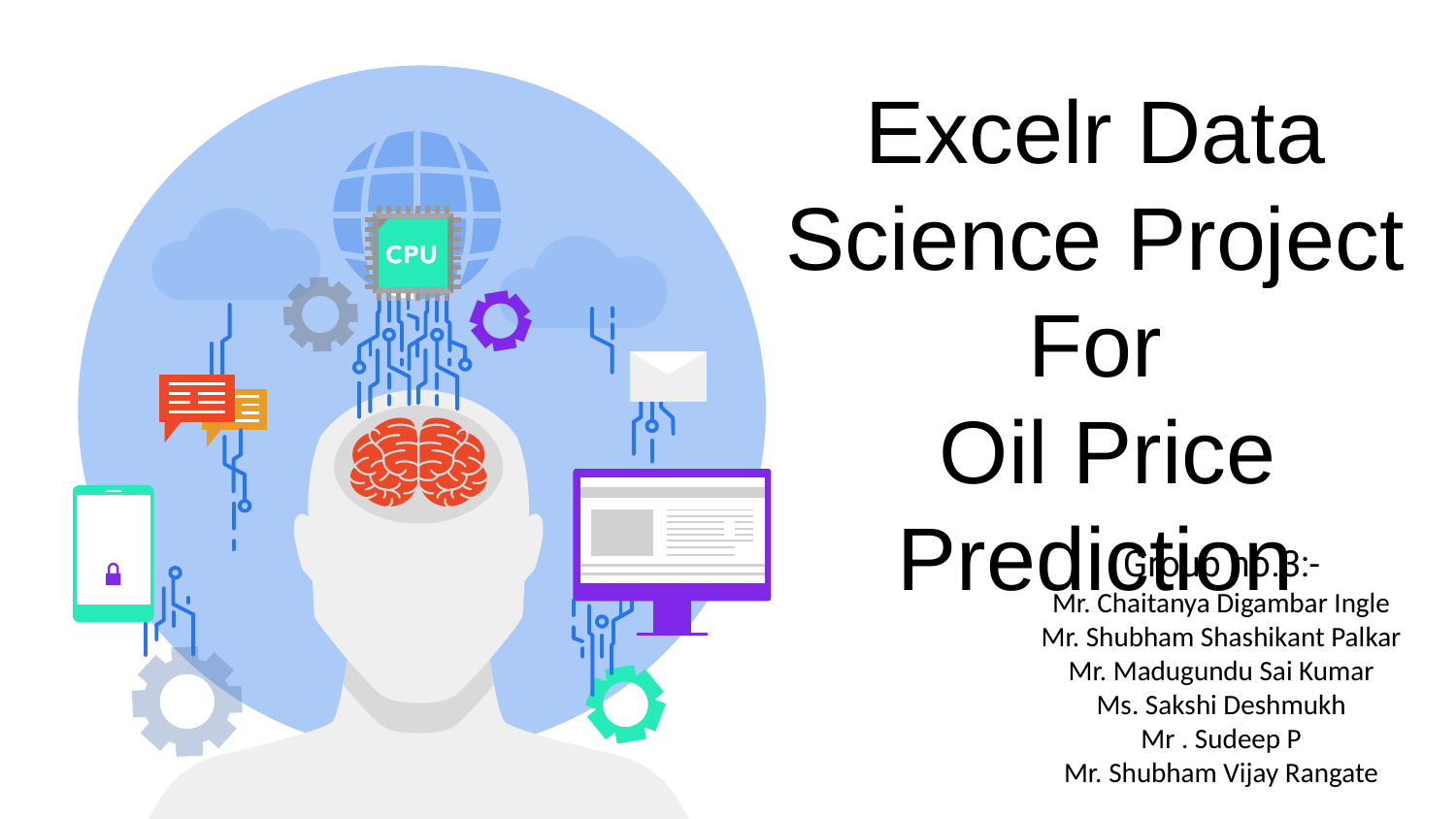

# Excelr Data Science Project For Oil Price Prediction

Group no.3:-
Mr. Chaitanya Digambar Ingle
Mr. Shubham Shashikant Palkar
Mr. Madugundu Sai Kumar
Ms. Sakshi Deshmukh
Mr . Sudeep P
Mr. Shubham Vijay Rangate